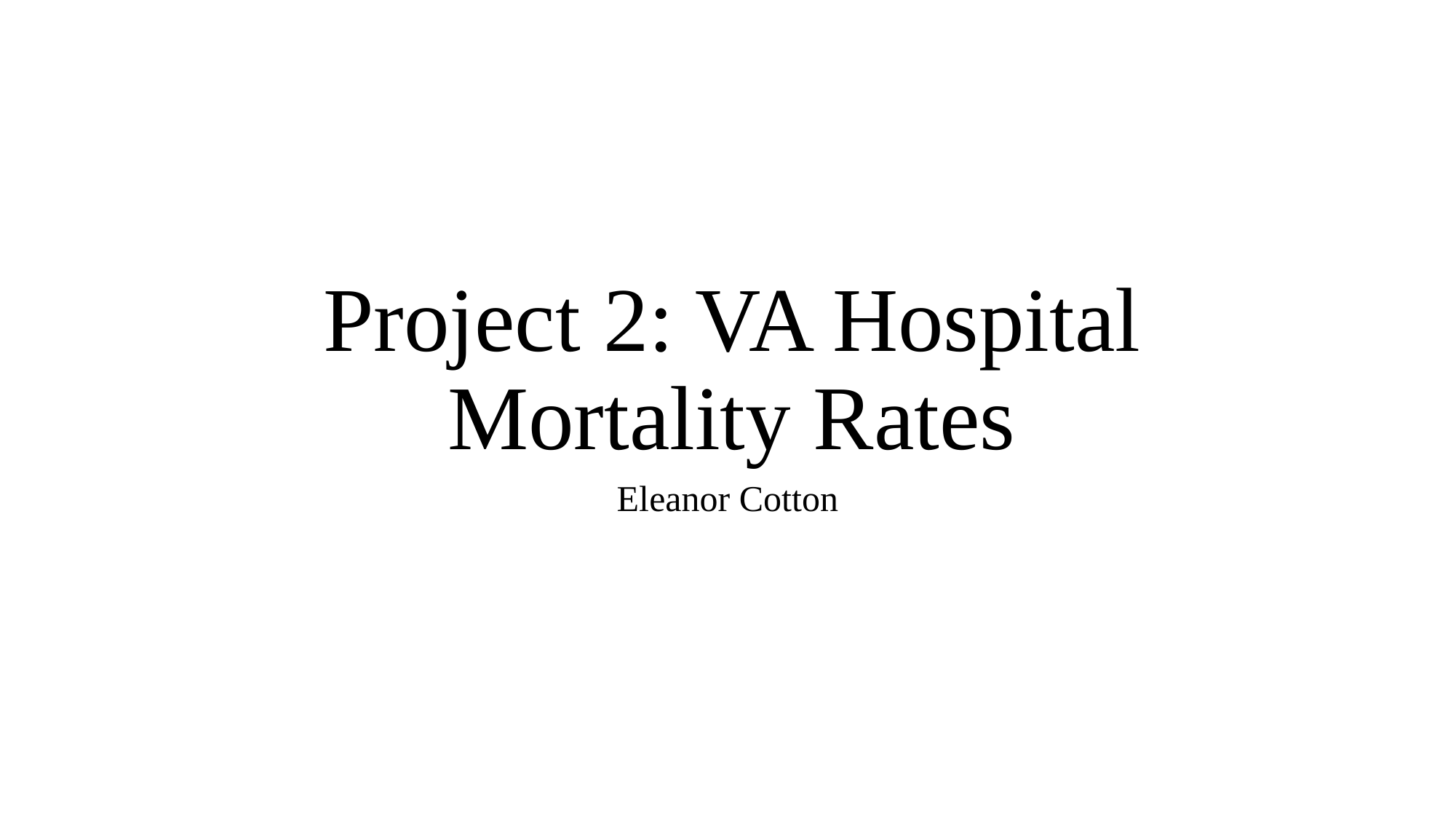

# Project 2: VA Hospital Mortality Rates
Eleanor Cotton